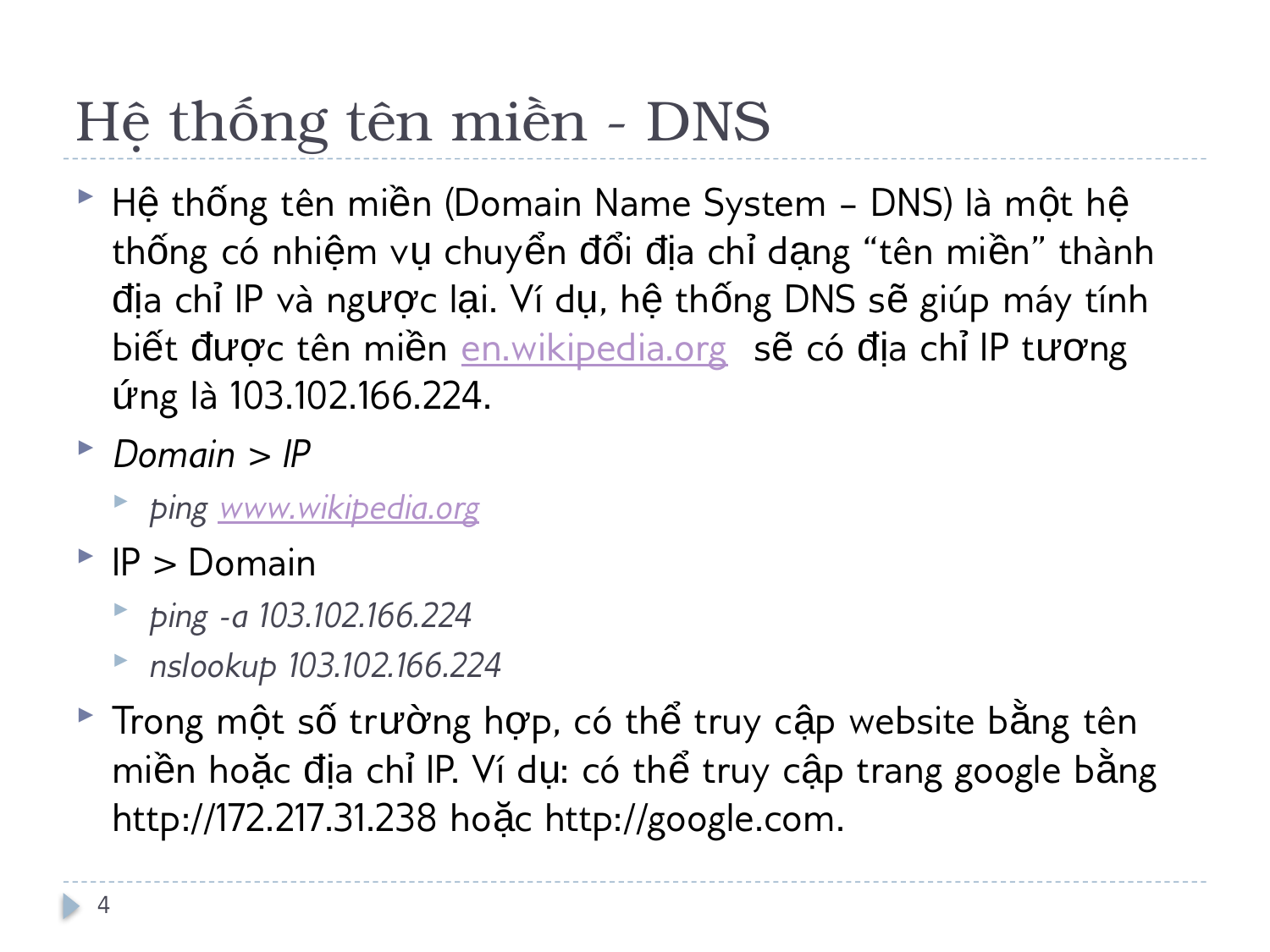

# Hệ thống tên miền - DNS
Hệ thống tên miền (Domain Name System – DNS) là một hệ thống có nhiệm vụ chuyển đổi địa chỉ dạng “tên miền” thành địa chỉ IP và ngược lại. Ví dụ, hệ thống DNS sẽ giúp máy tính biết được tên miền en.wikipedia.org  sẽ có địa chỉ IP tương ứng là 103.102.166.224.
Domain > IP
ping www.wikipedia.org
IP > Domain
ping -a 103.102.166.224
nslookup 103.102.166.224
Trong một số trường hợp, có thể truy cập website bằng tên miền hoặc địa chỉ IP. Ví dụ: có thể truy cập trang google bằng http://172.217.31.238 hoặc http://google.com.
4